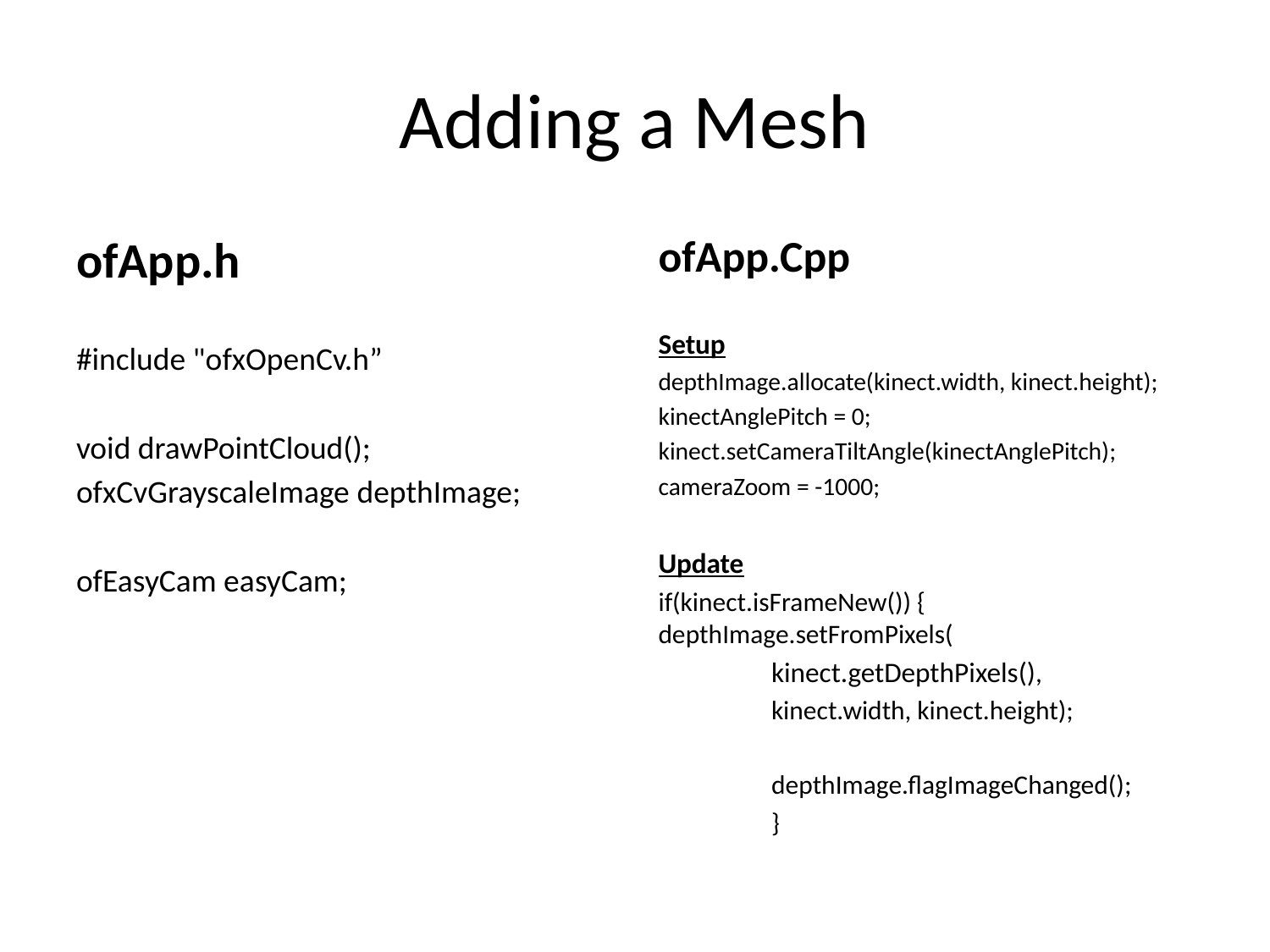

# Adding a Mesh
ofApp.h

#include "ofxOpenCv.h”

void drawPointCloud();
ofxCvGrayscaleImage depthImage;

ofEasyCam easyCam;

ofApp.Cpp

Setup
depthImage.allocate(kinect.width, kinect.height);
kinectAnglePitch = 0;
kinect.setCameraTiltAngle(kinectAnglePitch);
cameraZoom = -1000;

Update
if(kinect.isFrameNew()) {					depthImage.setFromPixels(
	kinect.getDepthPixels(),
	kinect.width, kinect.height);

 	depthImage.flagImageChanged();
	}